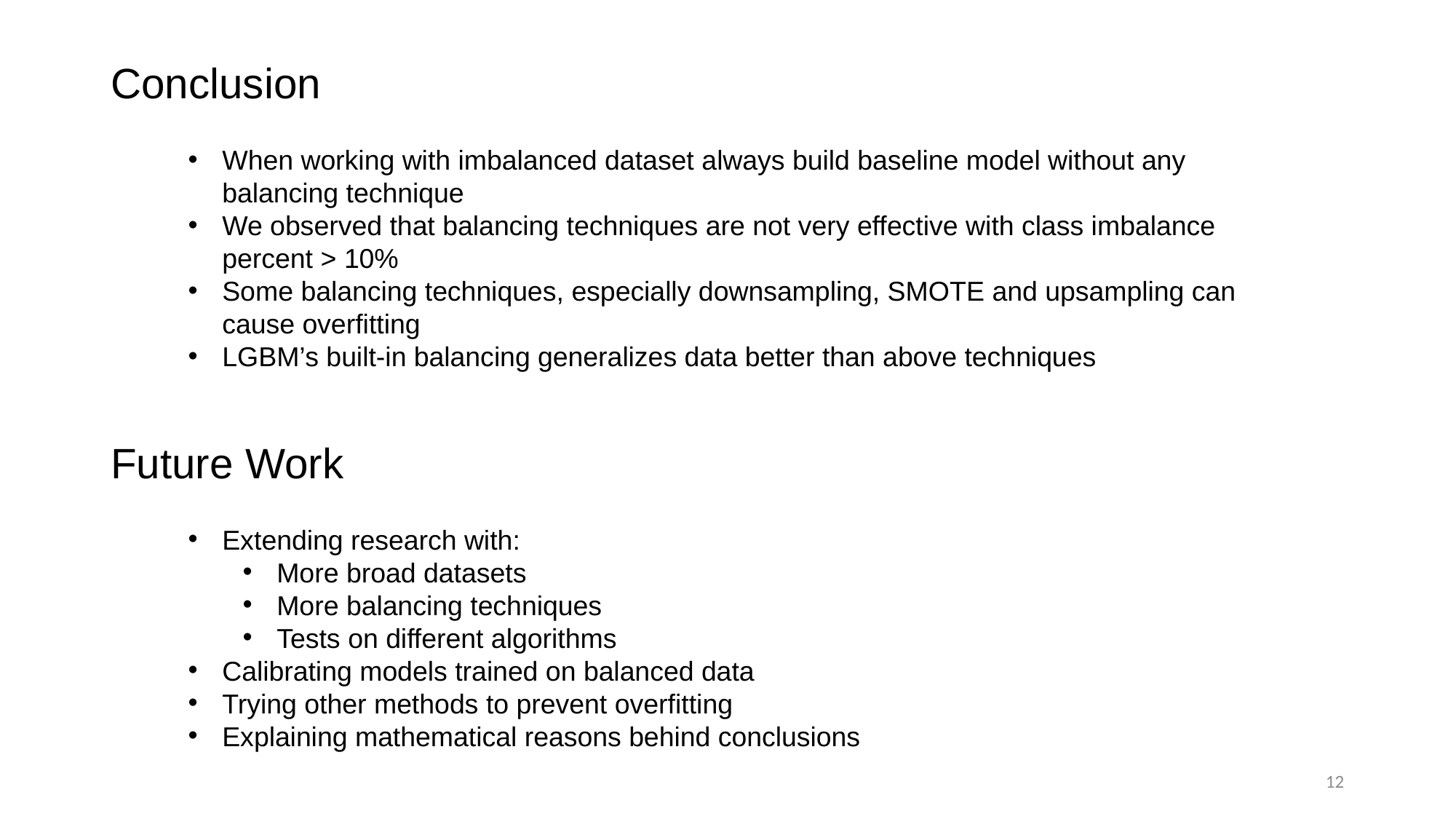

# Conclusion
When working with imbalanced dataset always build baseline model without any balancing technique
We observed that balancing techniques are not very effective with class imbalance percent > 10%
Some balancing techniques, especially downsampling, SMOTE and upsampling can cause overfitting
LGBM’s built-in balancing generalizes data better than above techniques

Future Work
Extending research with:
More broad datasets
More balancing techniques
Tests on different algorithms
Calibrating models trained on balanced data
Trying other methods to prevent overfitting
Explaining mathematical reasons behind conclusions

12